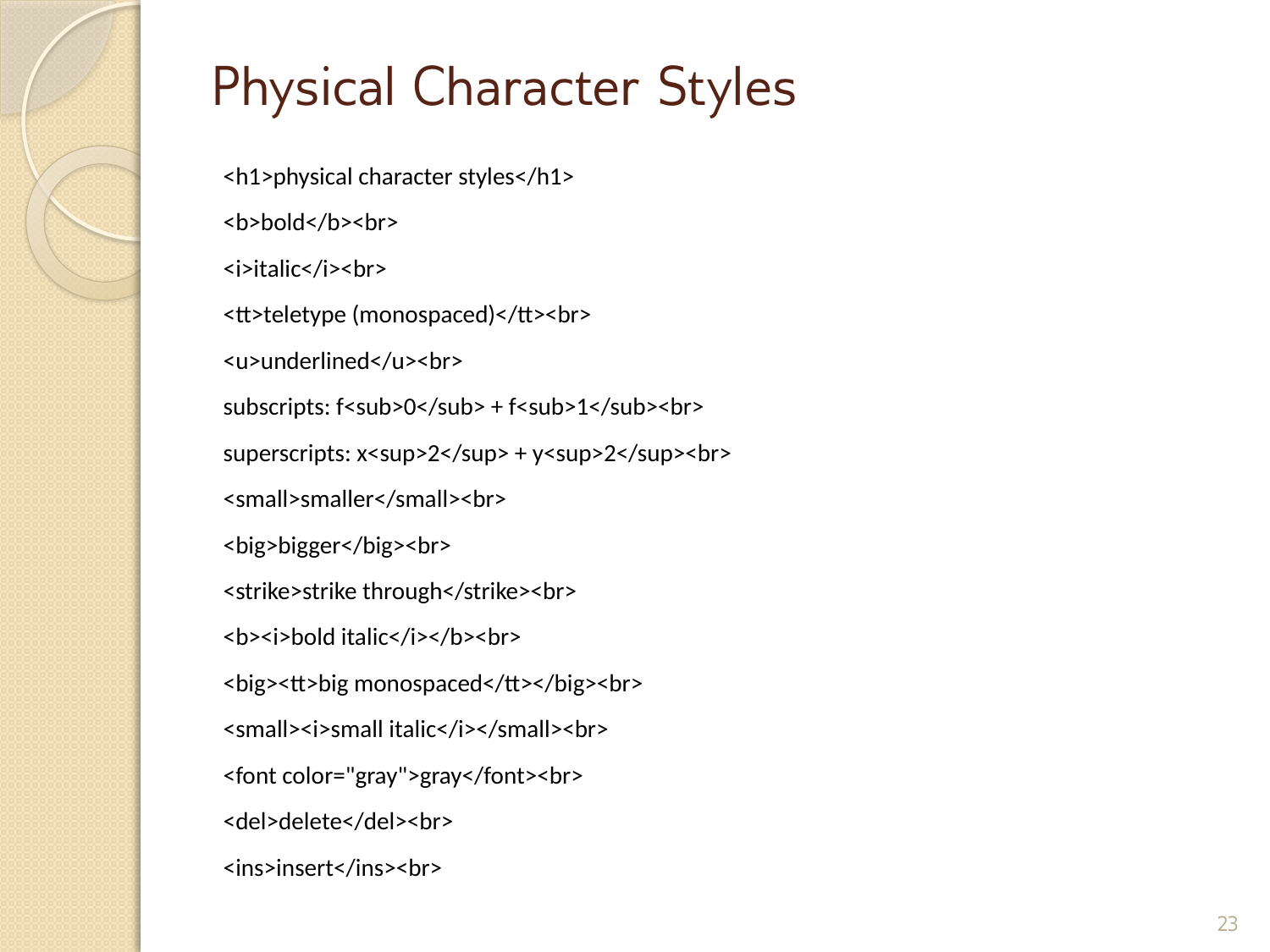

# Physical Character Styles
<h1>physical character styles</h1>
<b>bold</b><br>
<i>italic</i><br>
<tt>teletype (monospaced)</tt><br>
<u>underlined</u><br>
subscripts: f<sub>0</sub> + f<sub>1</sub><br>
superscripts: x<sup>2</sup> + y<sup>2</sup><br>
<small>smaller</small><br>
<big>bigger</big><br>
<strike>strike through</strike><br>
<b><i>bold italic</i></b><br>
<big><tt>big monospaced</tt></big><br>
<small><i>small italic</i></small><br>
<font color="gray">gray</font><br>
<del>delete</del><br>
<ins>insert</ins><br>

23